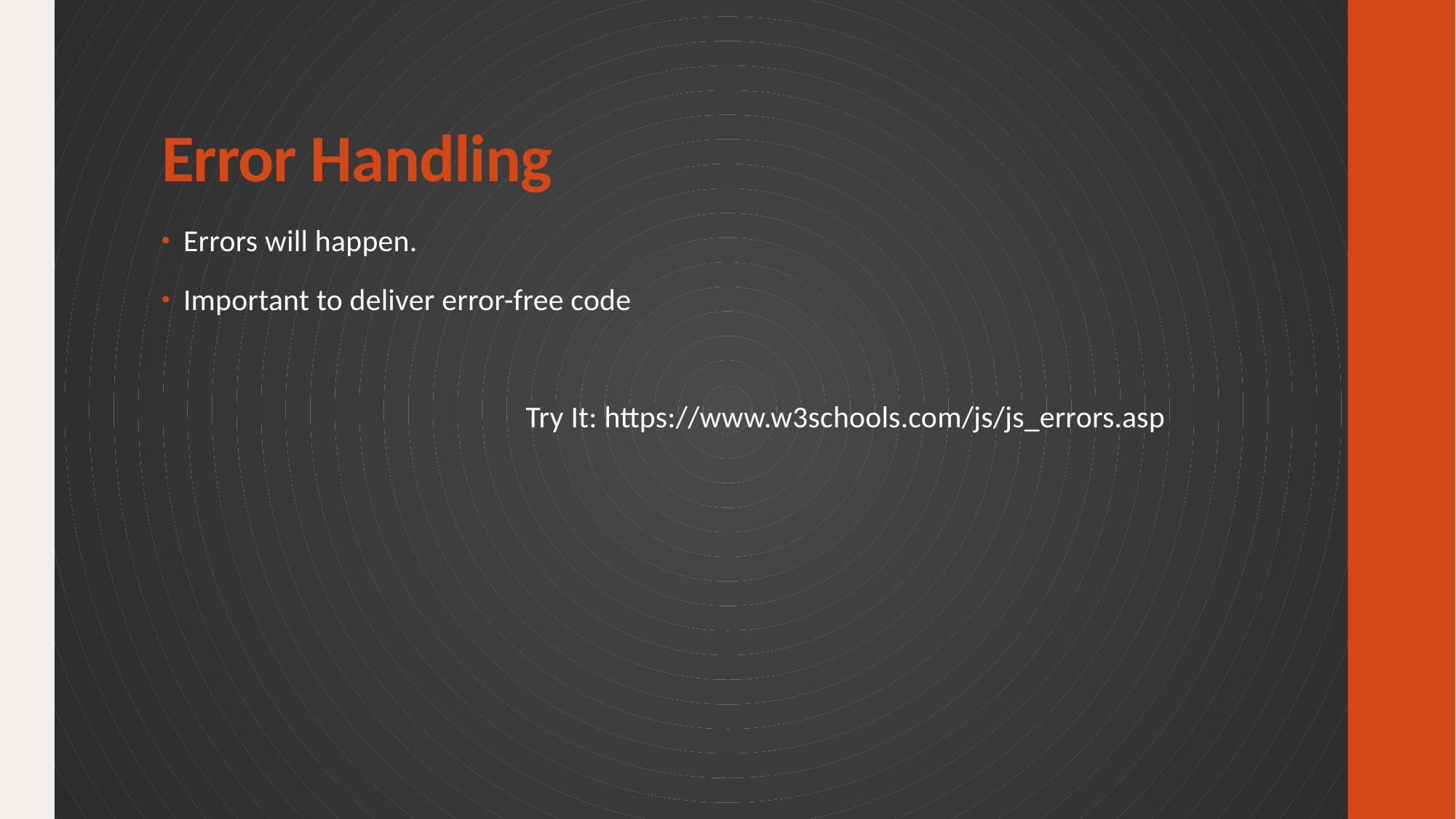

# Error Handling
Errors will happen.
Important to deliver error-free code

Try It: https://www.w3schools.com/js/js_errors.asp